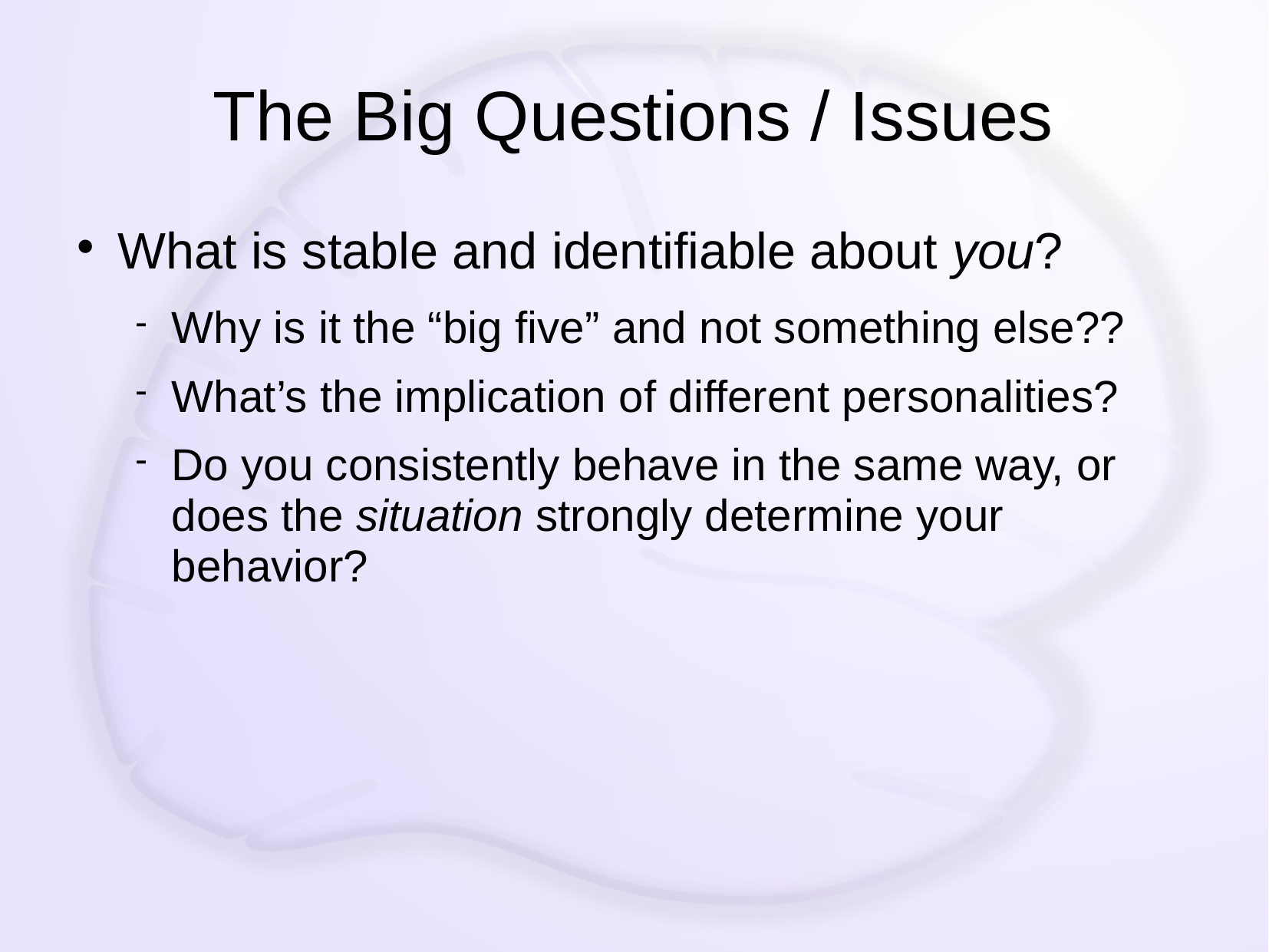

# The Big Questions / Issues
What is stable and identifiable about you?
Why is it the “big five” and not something else??
What’s the implication of different personalities?
Do you consistently behave in the same way, or does the situation strongly determine your behavior?